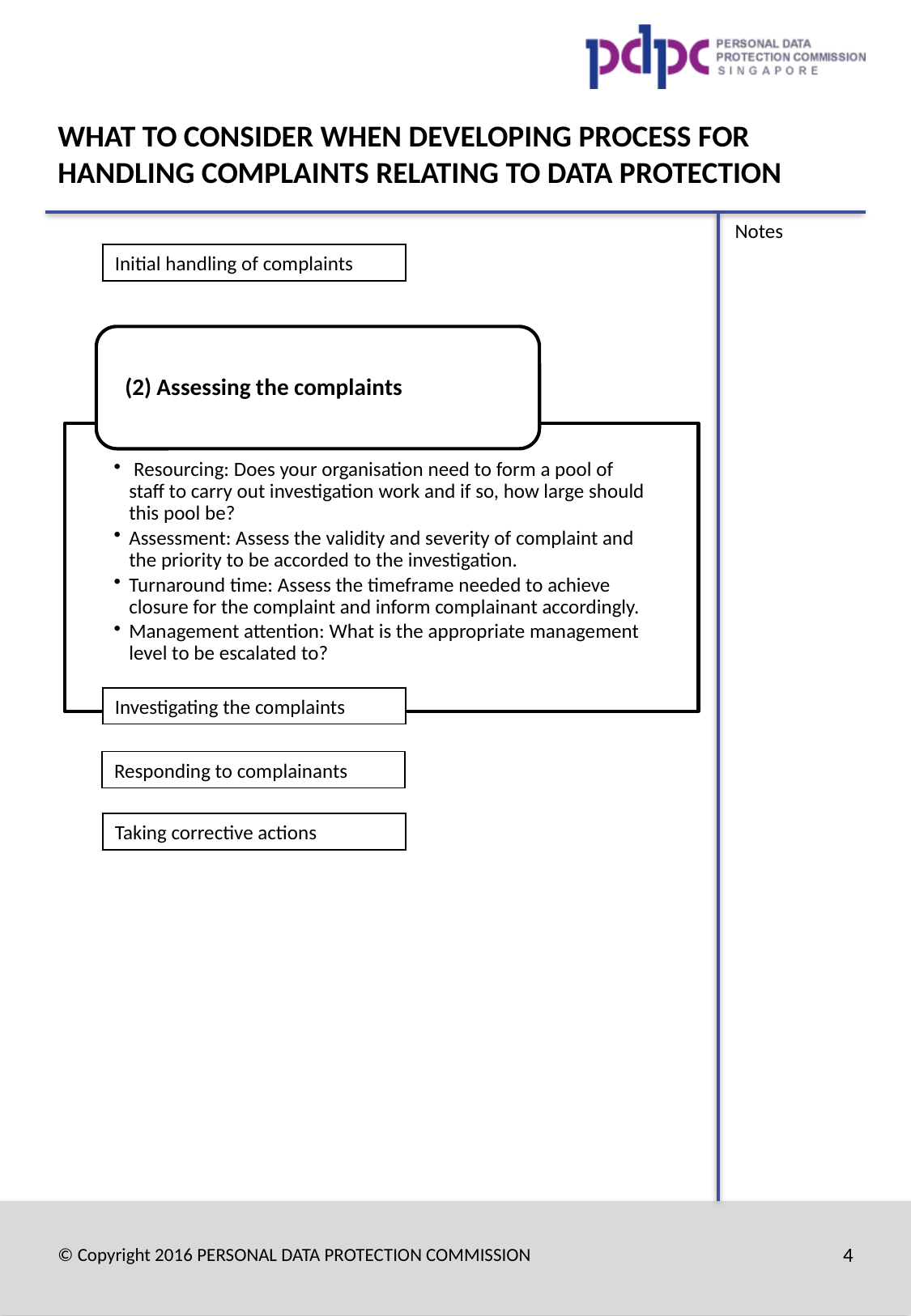

# WHAT TO CONSIDER WHEN DEVELOPING PROCESS FOR HANDLING COMPLAINTS RELATING TO DATA PROTECTION

Initial handling of complaints
 Resourcing: Does your organisation need to form a pool of staff to carry out investigation work and if so, how large should this pool be?
Assessment: Assess the validity and severity of complaint and the priority to be accorded to the investigation.
Turnaround time: Assess the timeframe needed to achieve closure for the complaint and inform complainant accordingly.
Management attention: What is the appropriate management level to be escalated to?

(2) Assessing the complaints
Investigating the complaints
Responding to complainants
Taking corrective actions
© Copyright 2016 PERSONAL DATA PROTECTION COMMISSION
4